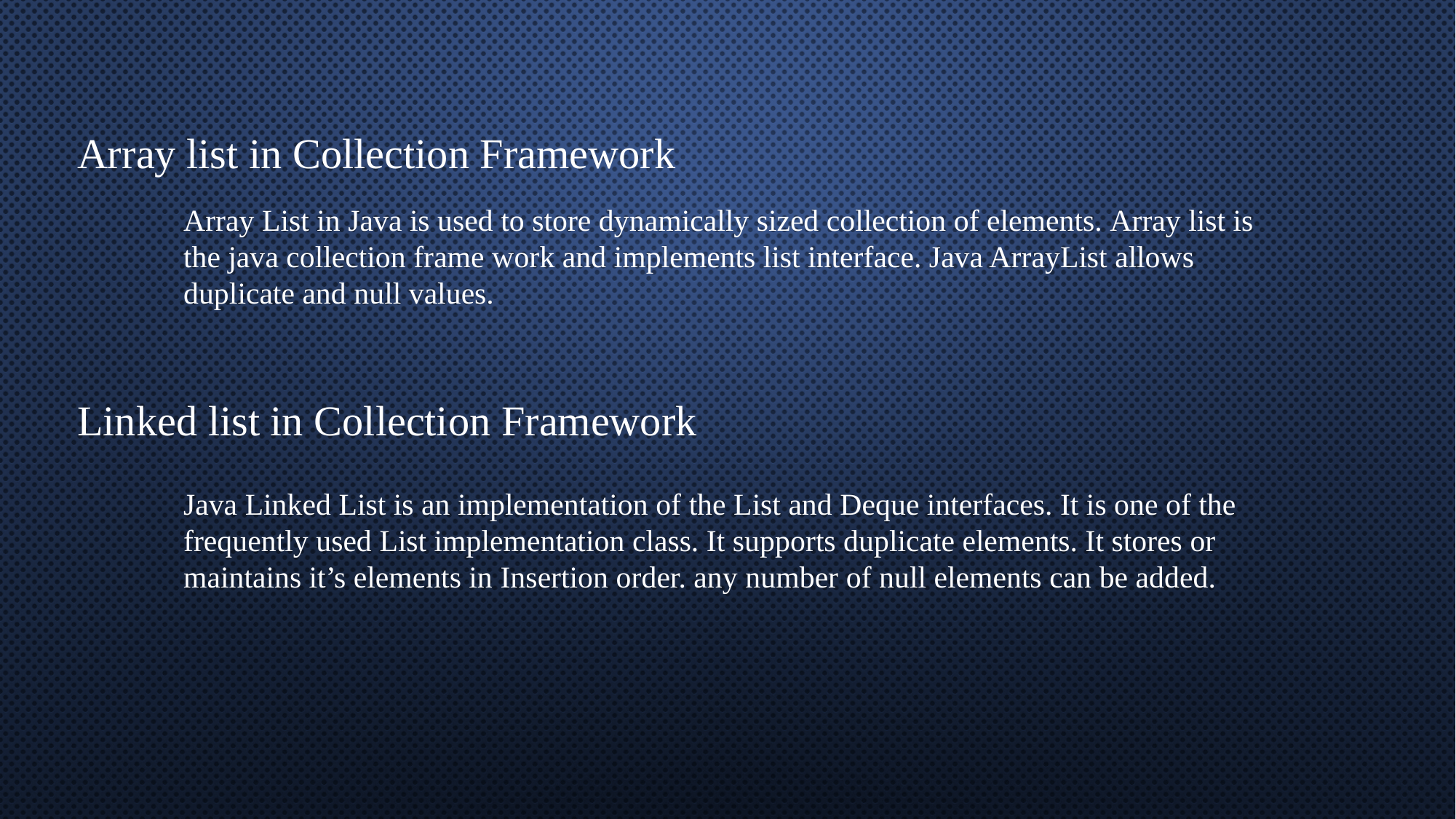

Array list in Collection Framework
Array List in Java is used to store dynamically sized collection of elements. Array list is the java collection frame work and implements list interface. Java ArrayList allows duplicate and null values.
Linked list in Collection Framework
Java Linked List is an implementation of the List and Deque interfaces. It is one of the frequently used List implementation class. It supports duplicate elements. It stores or maintains it’s elements in Insertion order. any number of null elements can be added.